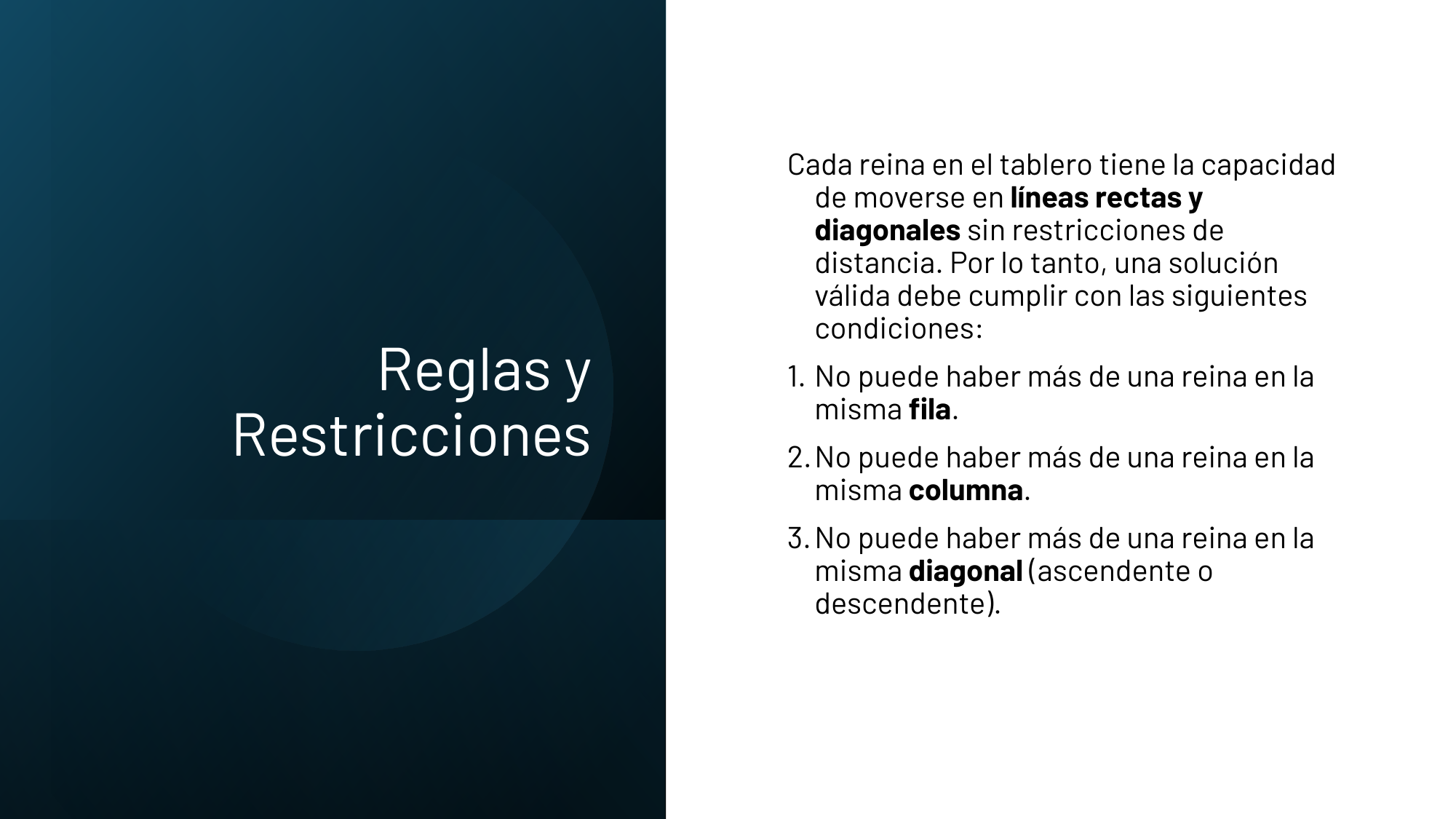

# Reglas y Restricciones

Cada reina en el tablero tiene la capacidad de moverse en líneas rectas y diagonales sin restricciones de distancia. Por lo tanto, una solución válida debe cumplir con las siguientes condiciones:
No puede haber más de una reina en la misma fila.
No puede haber más de una reina en la misma columna.
No puede haber más de una reina en la misma diagonal (ascendente o descendente).